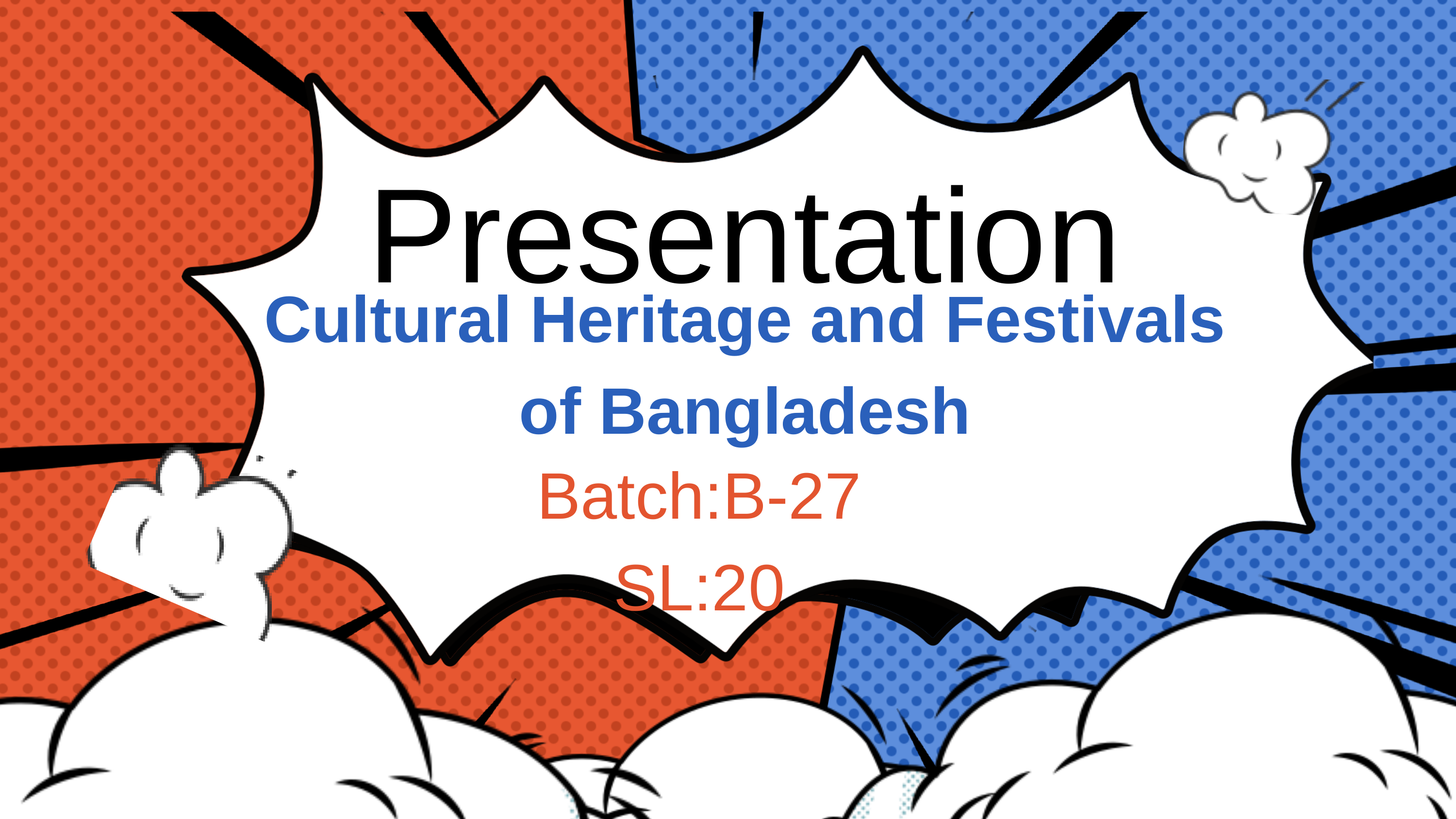

Presentation

Cultural Heritage and Festivals of Bangladesh

Batch:B-27
SL:20